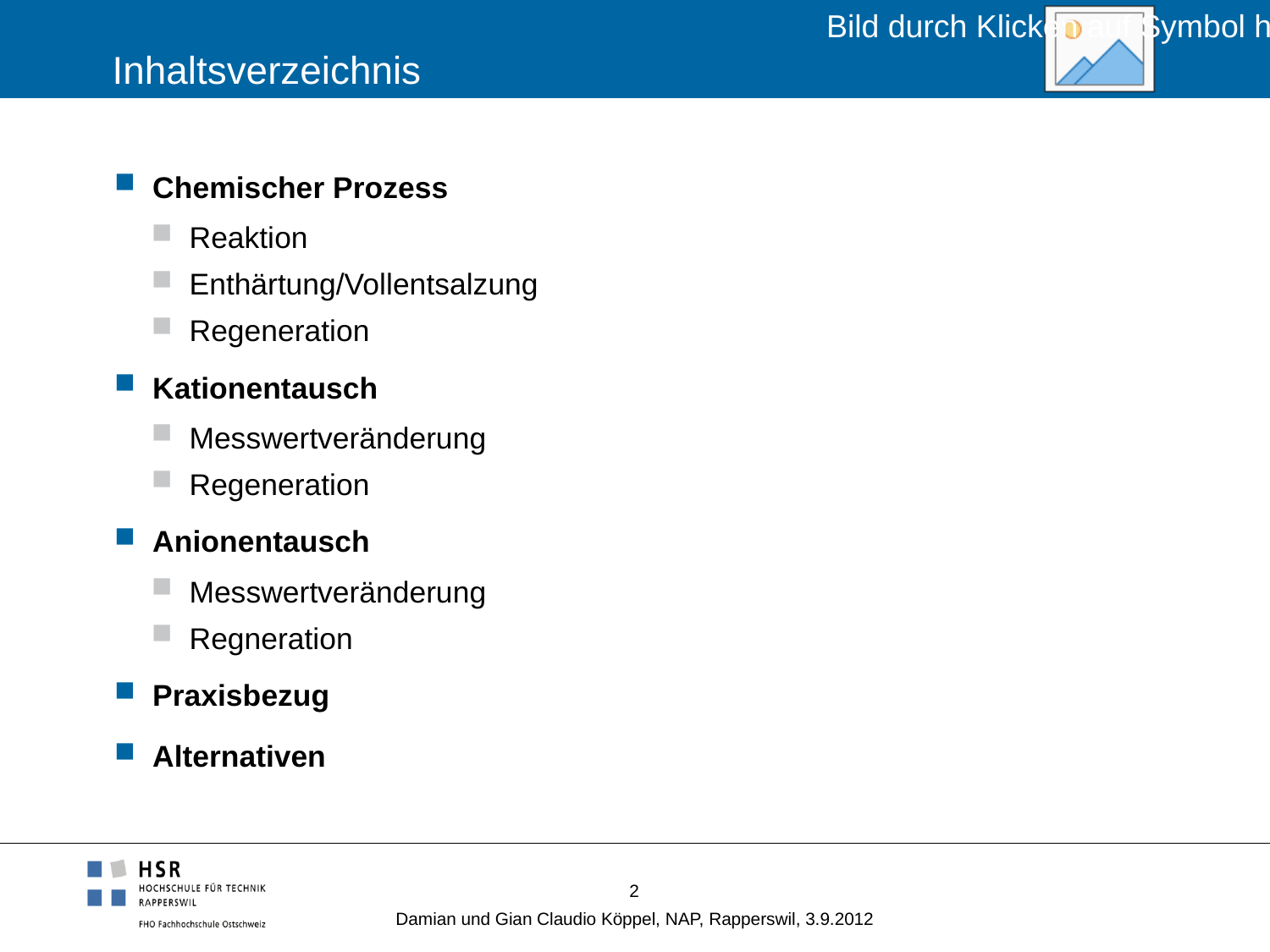

# Inhaltsverzeichnis
Chemischer Prozess
Reaktion
Enthärtung/Vollentsalzung
Regeneration
Kationentausch
Messwertveränderung
Regeneration
Anionentausch
Messwertveränderung
Regneration
Praxisbezug
Alternativen

2
Damian und Gian Claudio Köppel, NAP, Rapperswil, 3.9.2012